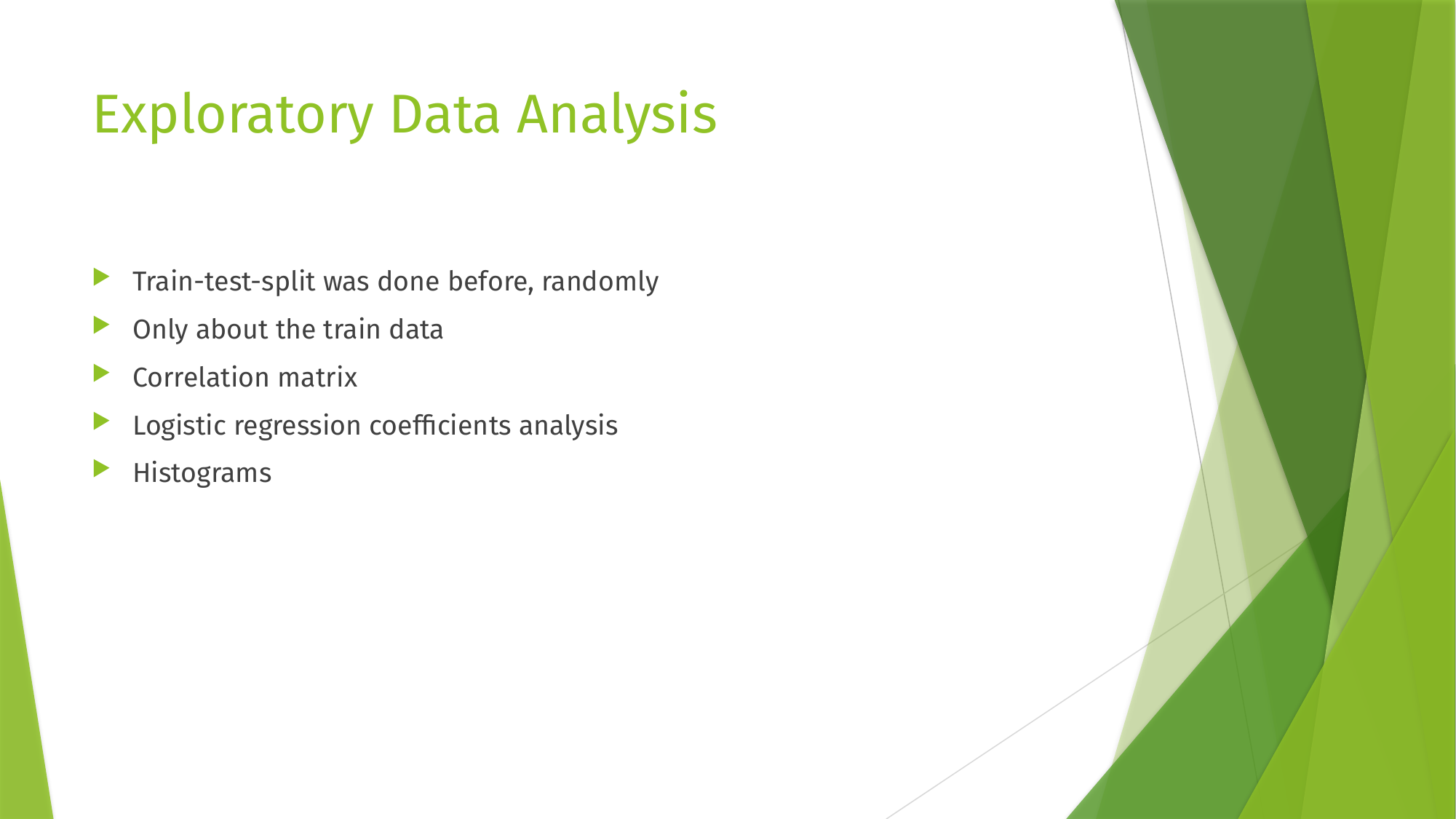

# Exploratory Data Analysis
Train-test-split was done before, randomly
Only about the train data
Correlation matrix
Logistic regression coefficients analysis
Histograms